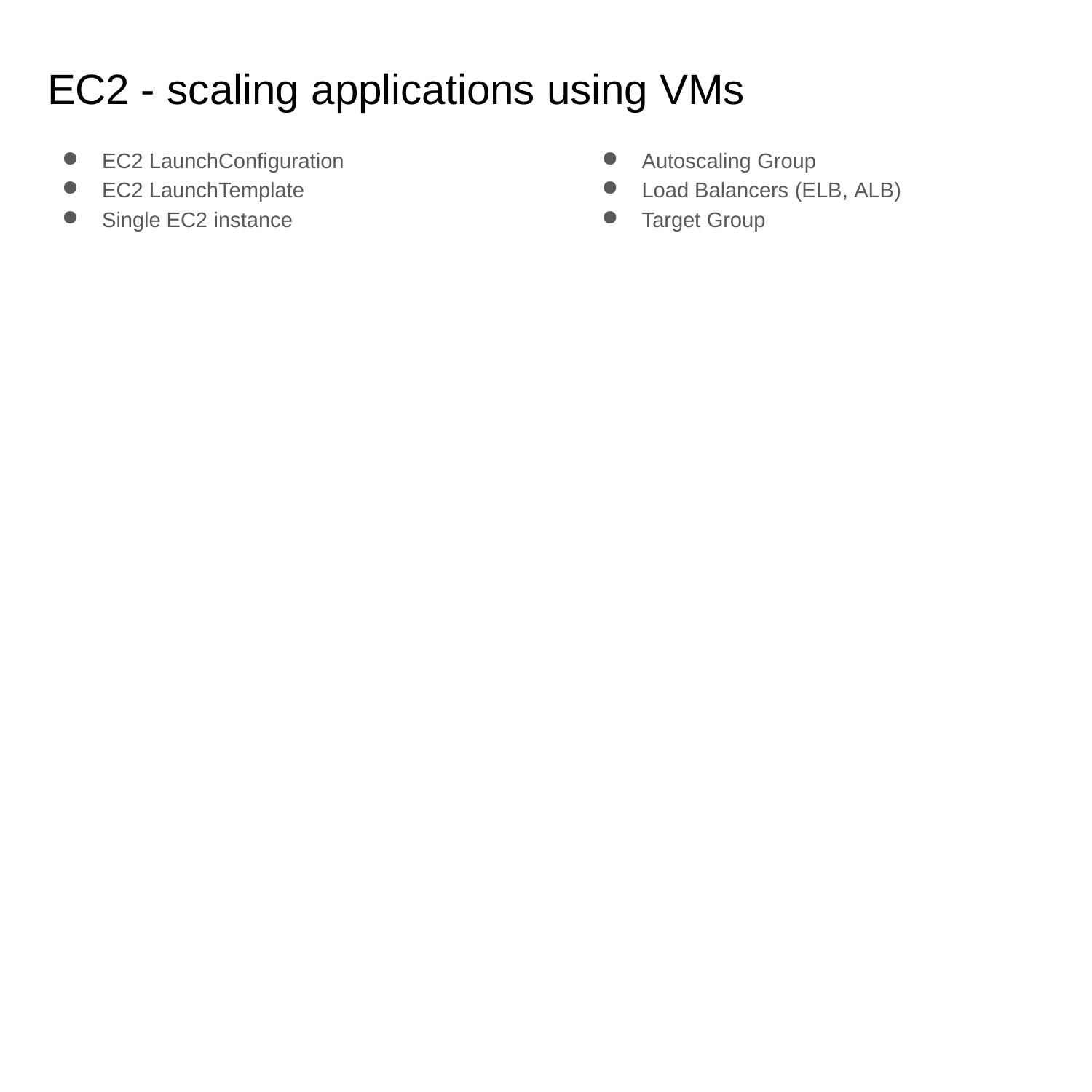

# EC2 - scaling applications using VMs
EC2 LaunchConfiguration
EC2 LaunchTemplate
Single EC2 instance
Autoscaling Group
Load Balancers (ELB, ALB)
Target Group